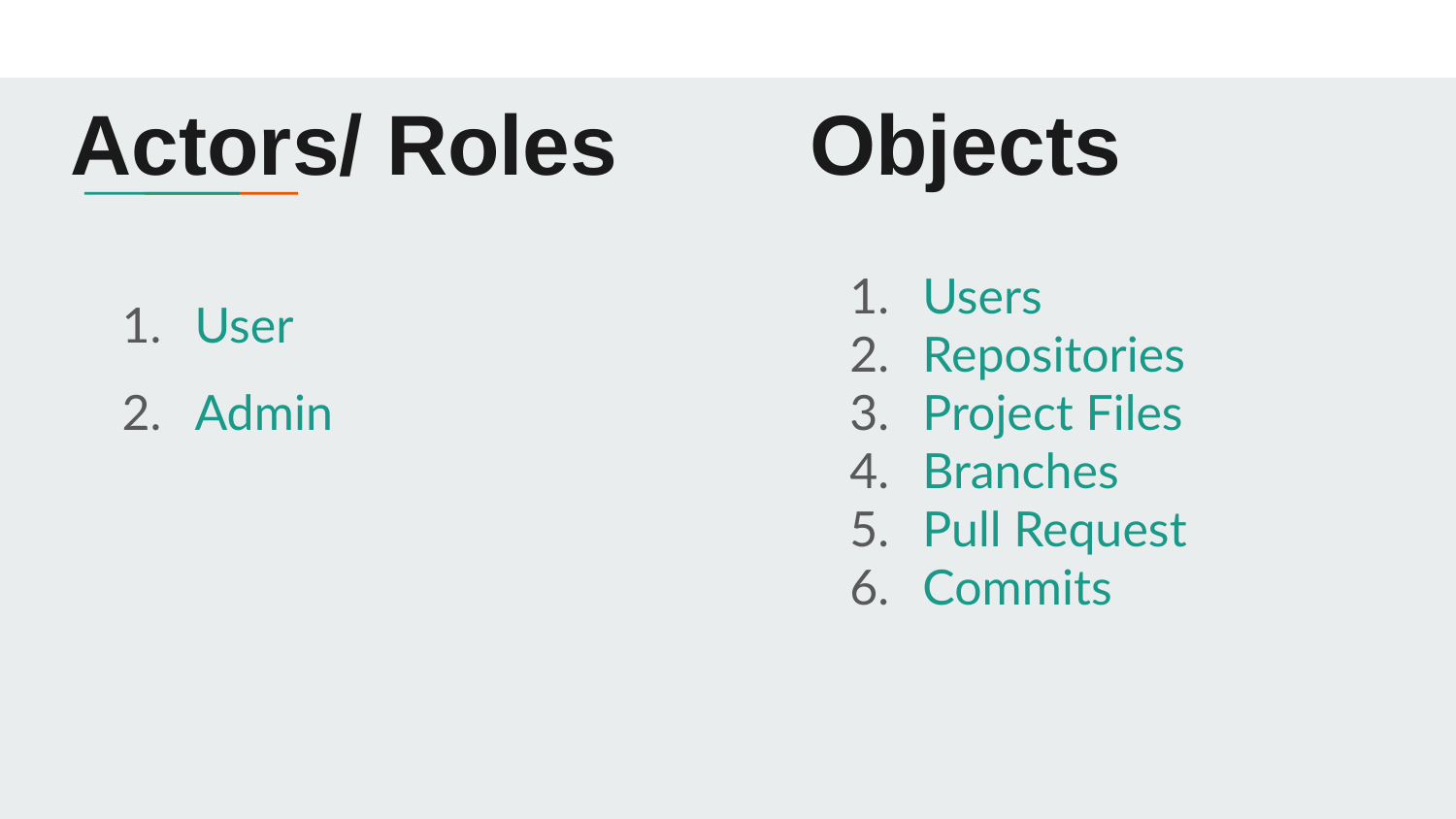

Actors/ Roles
# Objects
Users
Repositories
Project Files
Branches
Pull Request
Commits
User
Admin